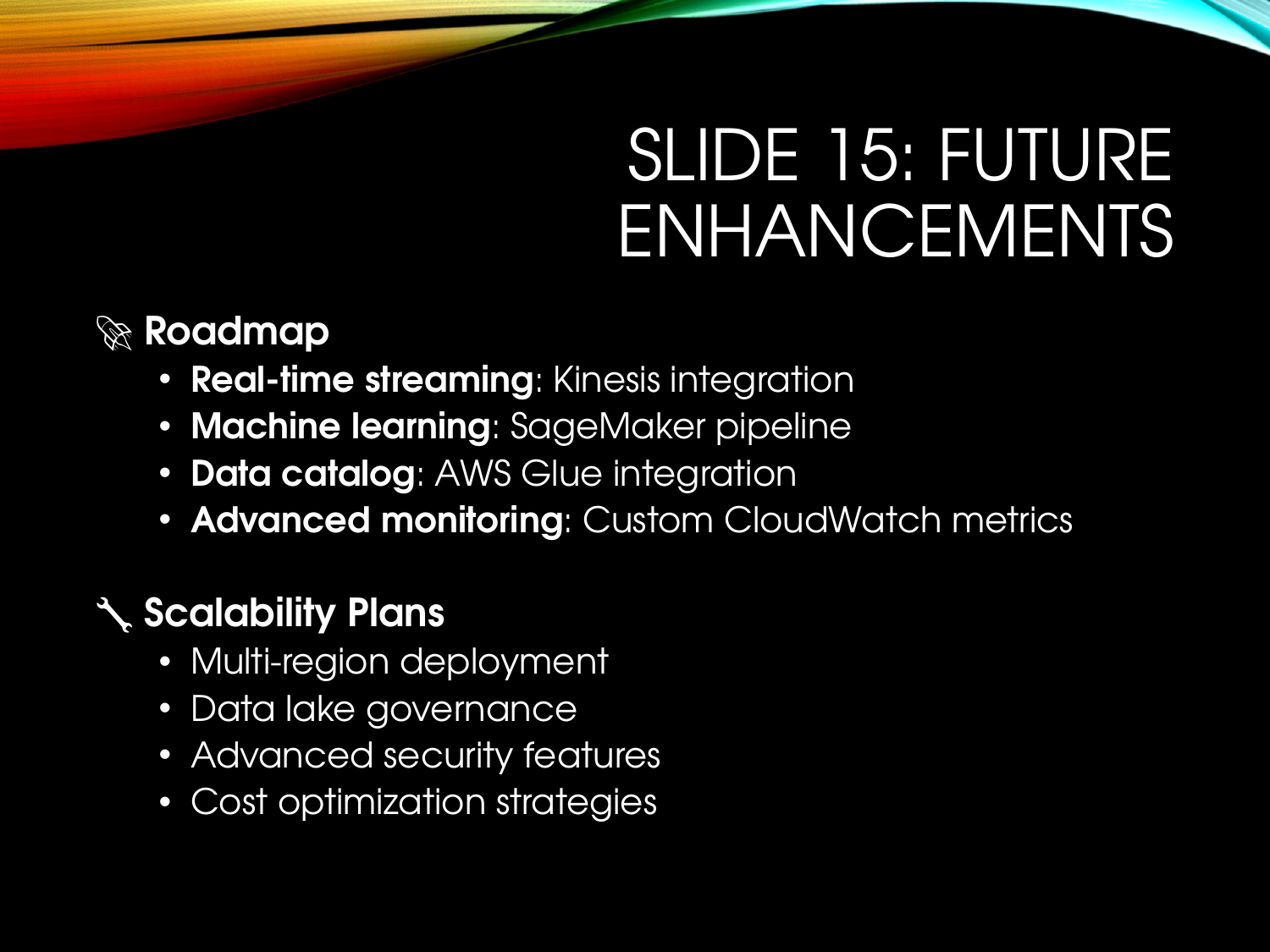

# Slide 15: Future Enhancements
🚀 Roadmap
Real-time streaming: Kinesis integration
Machine learning: SageMaker pipeline
Data catalog: AWS Glue integration
Advanced monitoring: Custom CloudWatch metrics
🔧 Scalability Plans
Multi-region deployment
Data lake governance
Advanced security features
Cost optimization strategies